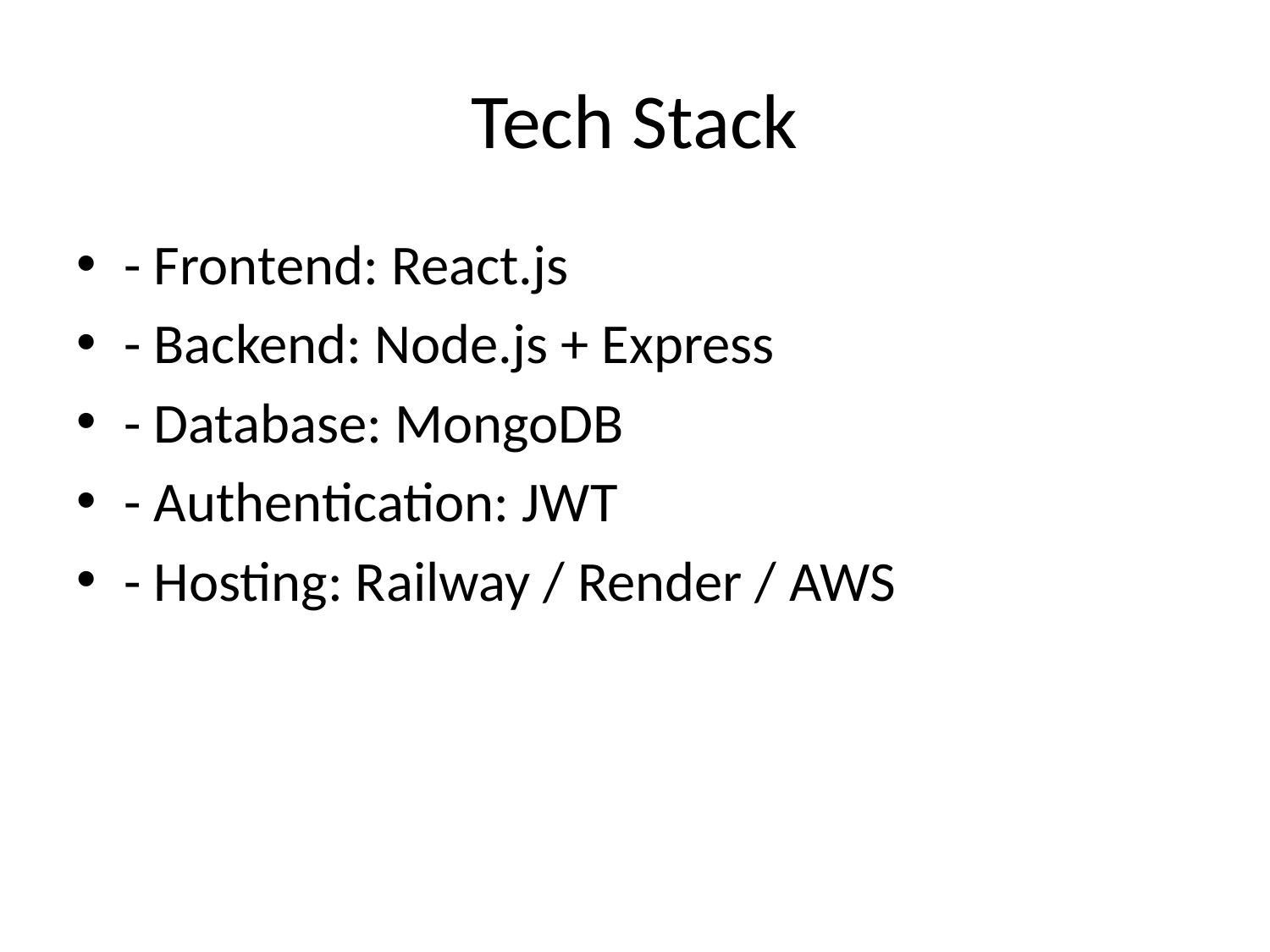

# Tech Stack
- Frontend: React.js
- Backend: Node.js + Express
- Database: MongoDB
- Authentication: JWT
- Hosting: Railway / Render / AWS